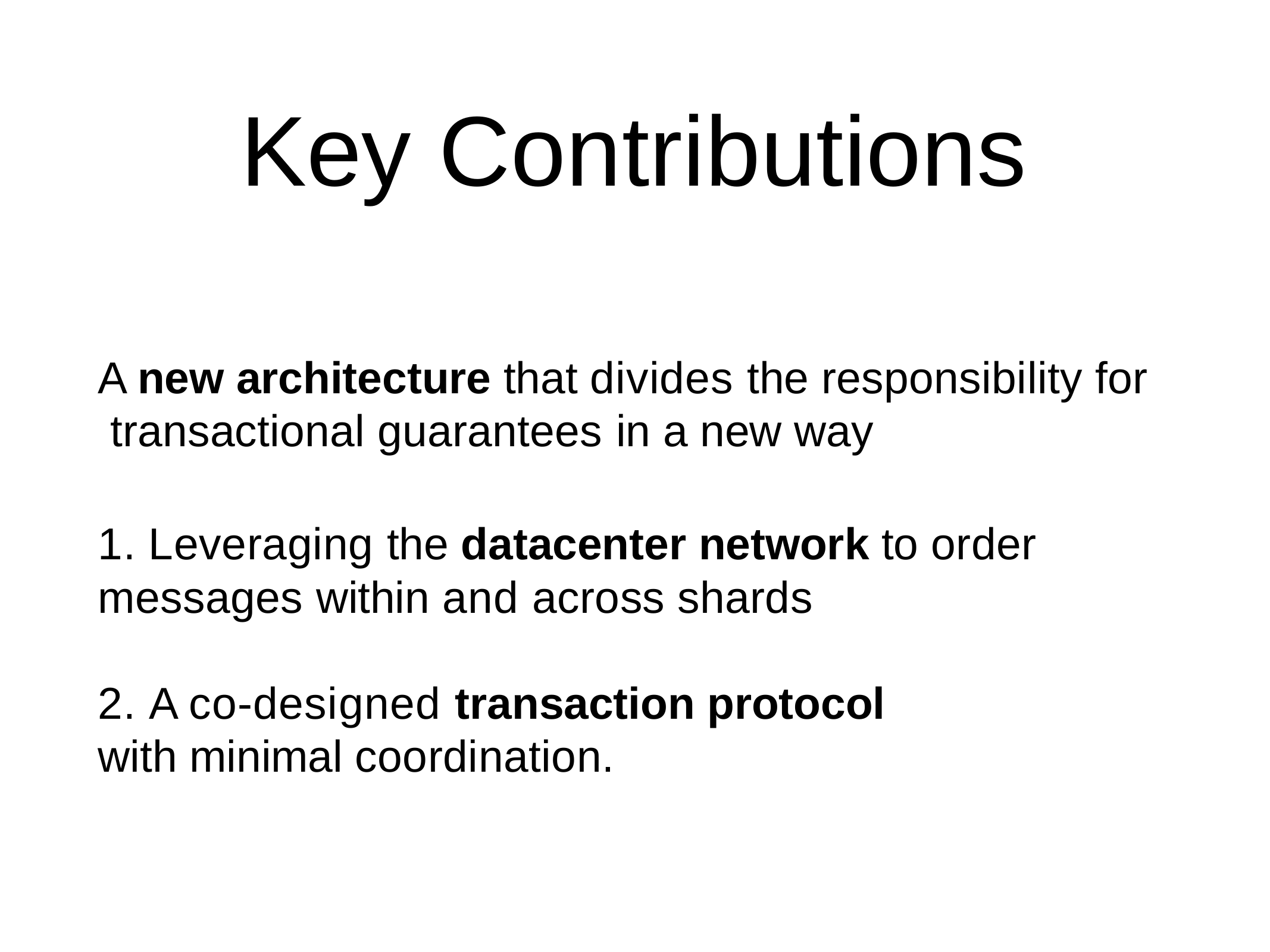

# Key Contributions
A new architecture that divides the responsibility for  transactional guarantees in a new way

1. Leveraging the datacenter network to order  messages within and across shards

2. A co-designed transaction protocol
with minimal coordination.